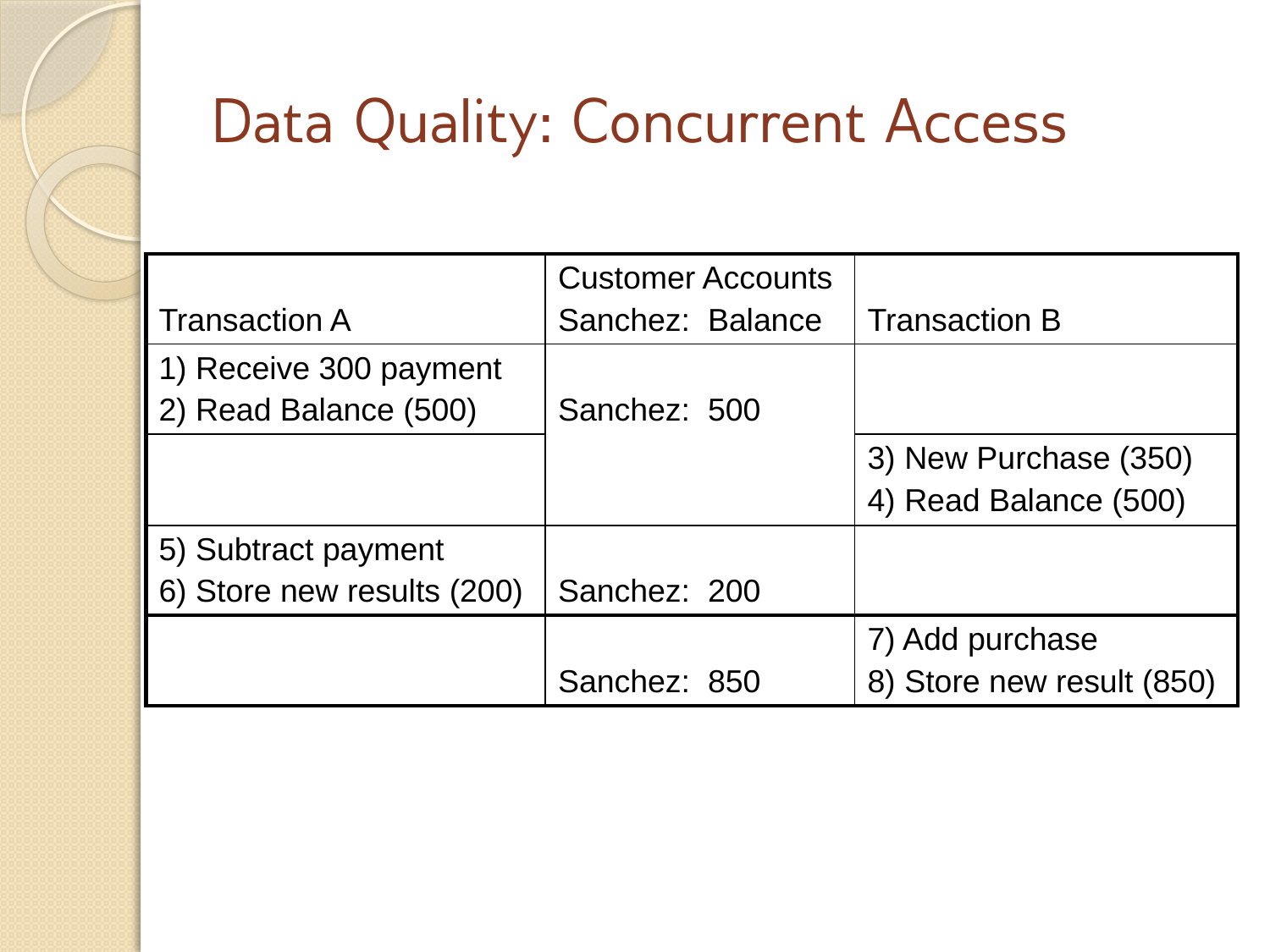

# Data Quality: Concurrent Access
| Transaction A | Customer Accounts Sanchez: Balance | Transaction B |
| --- | --- | --- |
| 1) Receive 300 payment 2) Read Balance (500) | Sanchez: 500 |  |
|  |  | 3) New Purchase (350) 4) Read Balance (500) |
| 5) Subtract payment 6) Store new results (200) | Sanchez: 200 |  |
|  | Sanchez: 850 | 7) Add purchase 8) Store new result (850) |